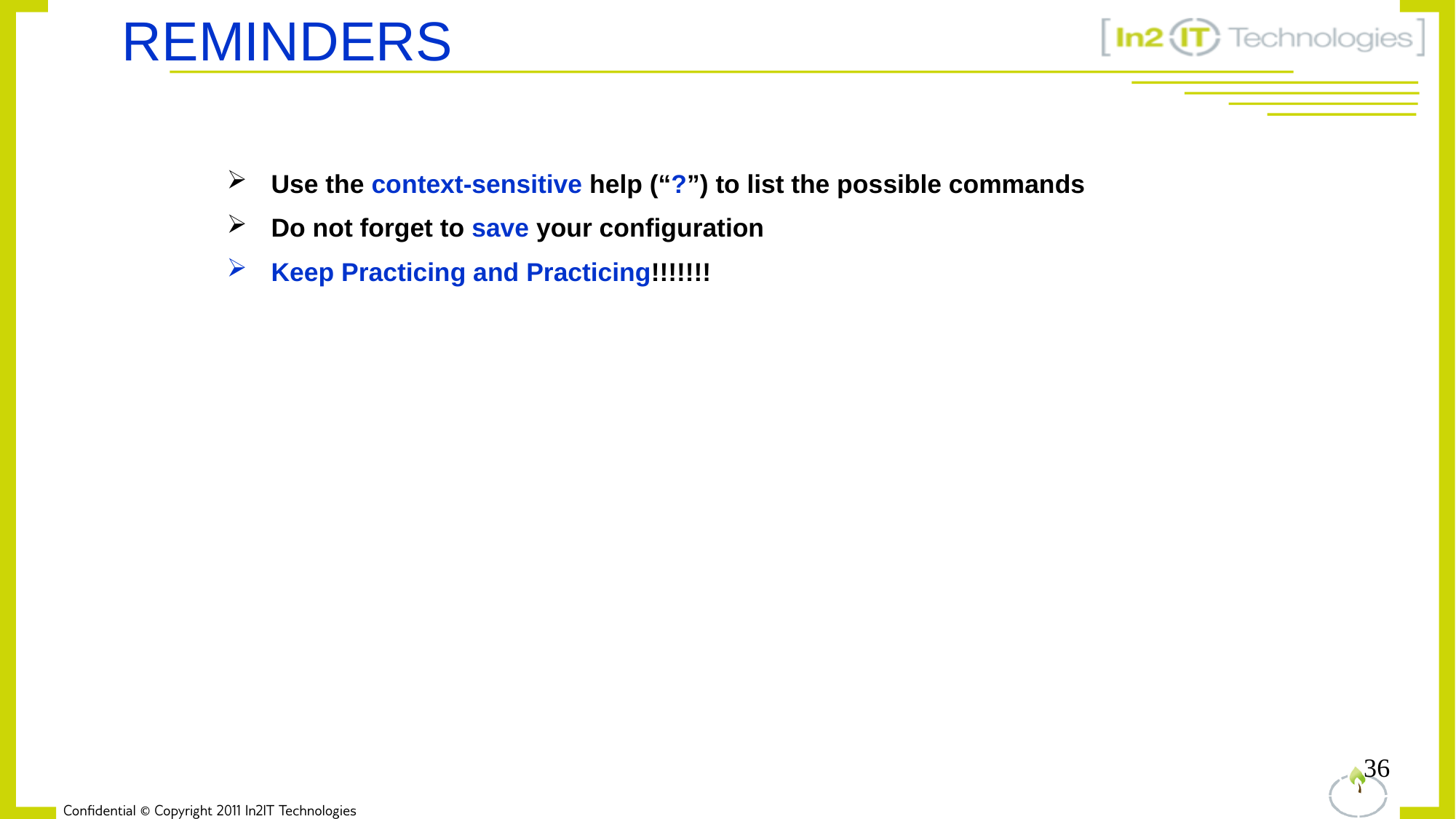

# Reminders
Use the context-sensitive help (“?”) to list the possible commands
Do not forget to save your configuration
Keep Practicing and Practicing!!!!!!!
36